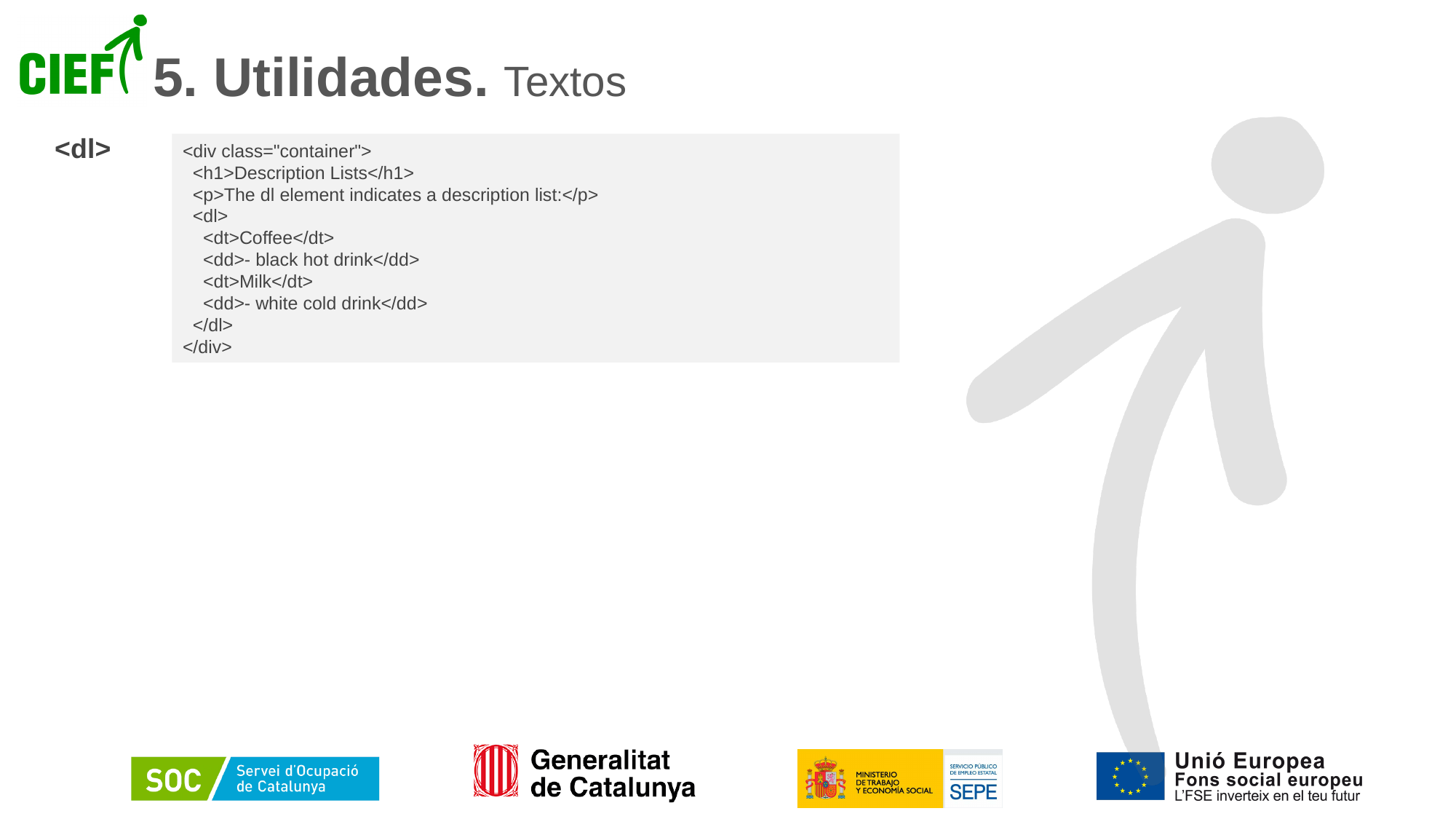

# 5. Utilidades. Textos
<dl>
<div class="container">
  <h1>Description Lists</h1>
  <p>The dl element indicates a description list:</p>
  <dl>
    <dt>Coffee</dt>
    <dd>- black hot drink</dd>
    <dt>Milk</dt>
    <dd>- white cold drink</dd>
  </dl>
</div>

37